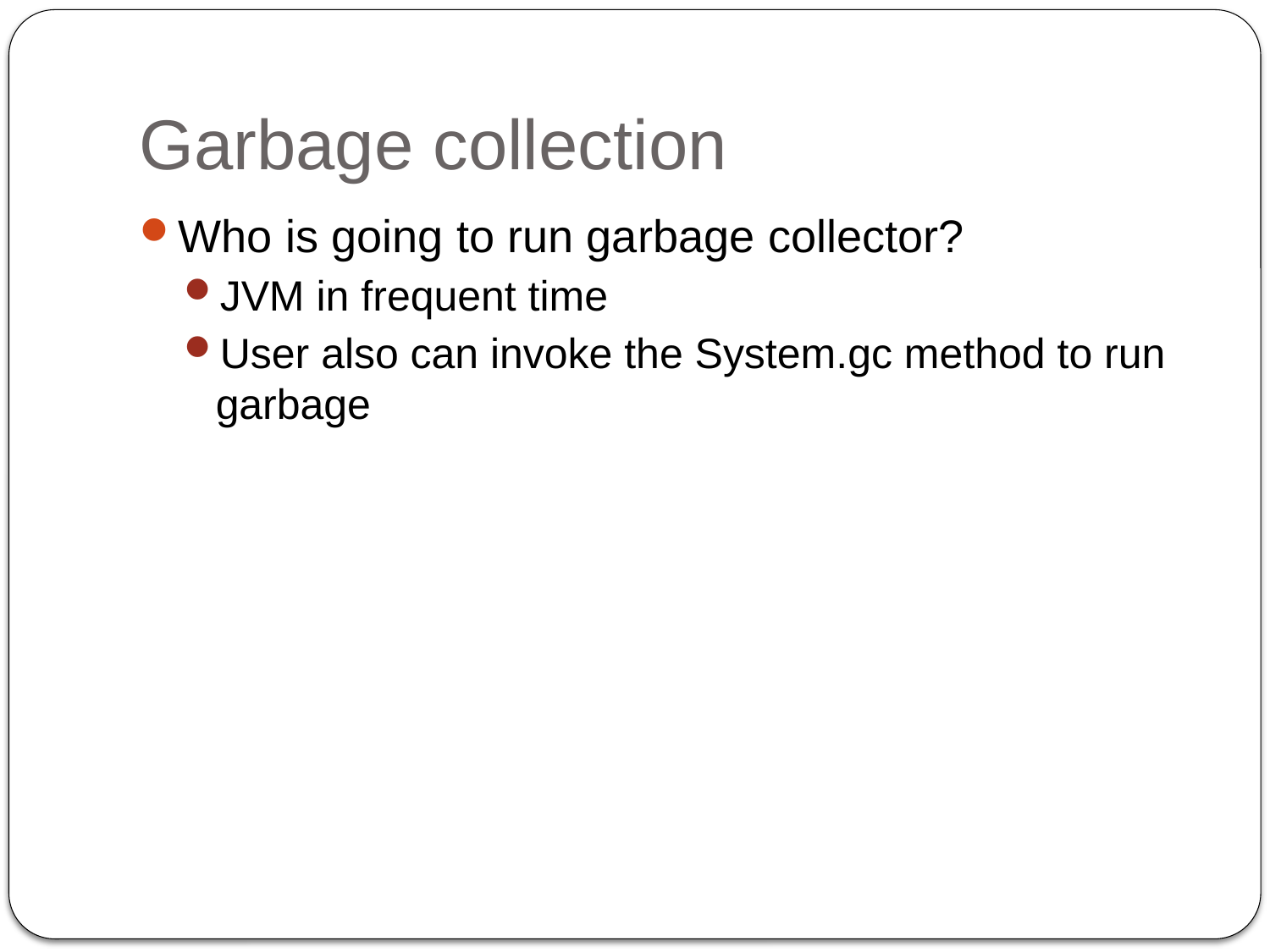

# Garbage collection
Who is going to run garbage collector?
JVM in frequent time
User also can invoke the System.gc method to run garbage